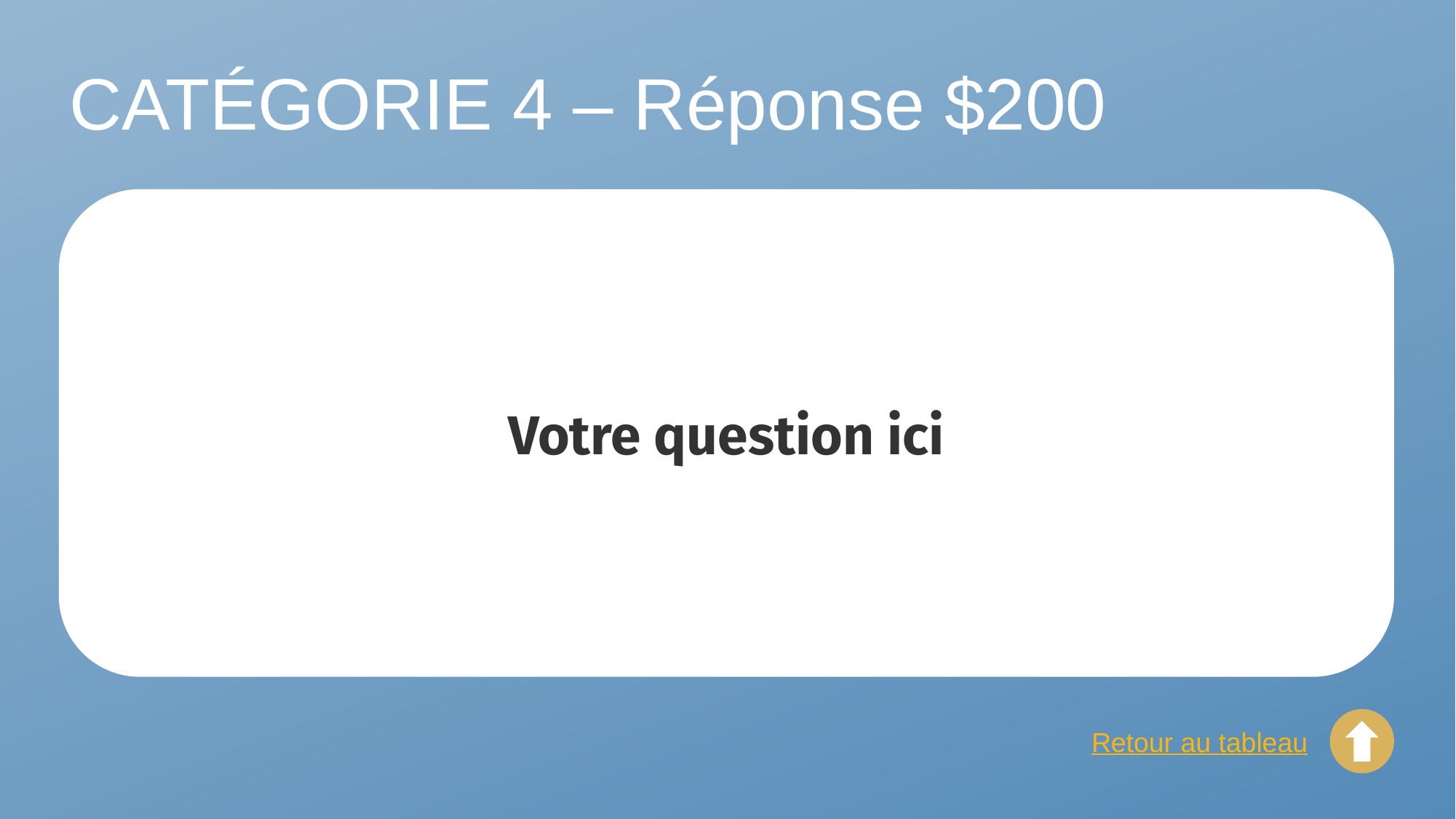

# CATÉGORIE 4 – Réponse $200
Votre question ici

Retour au tableau